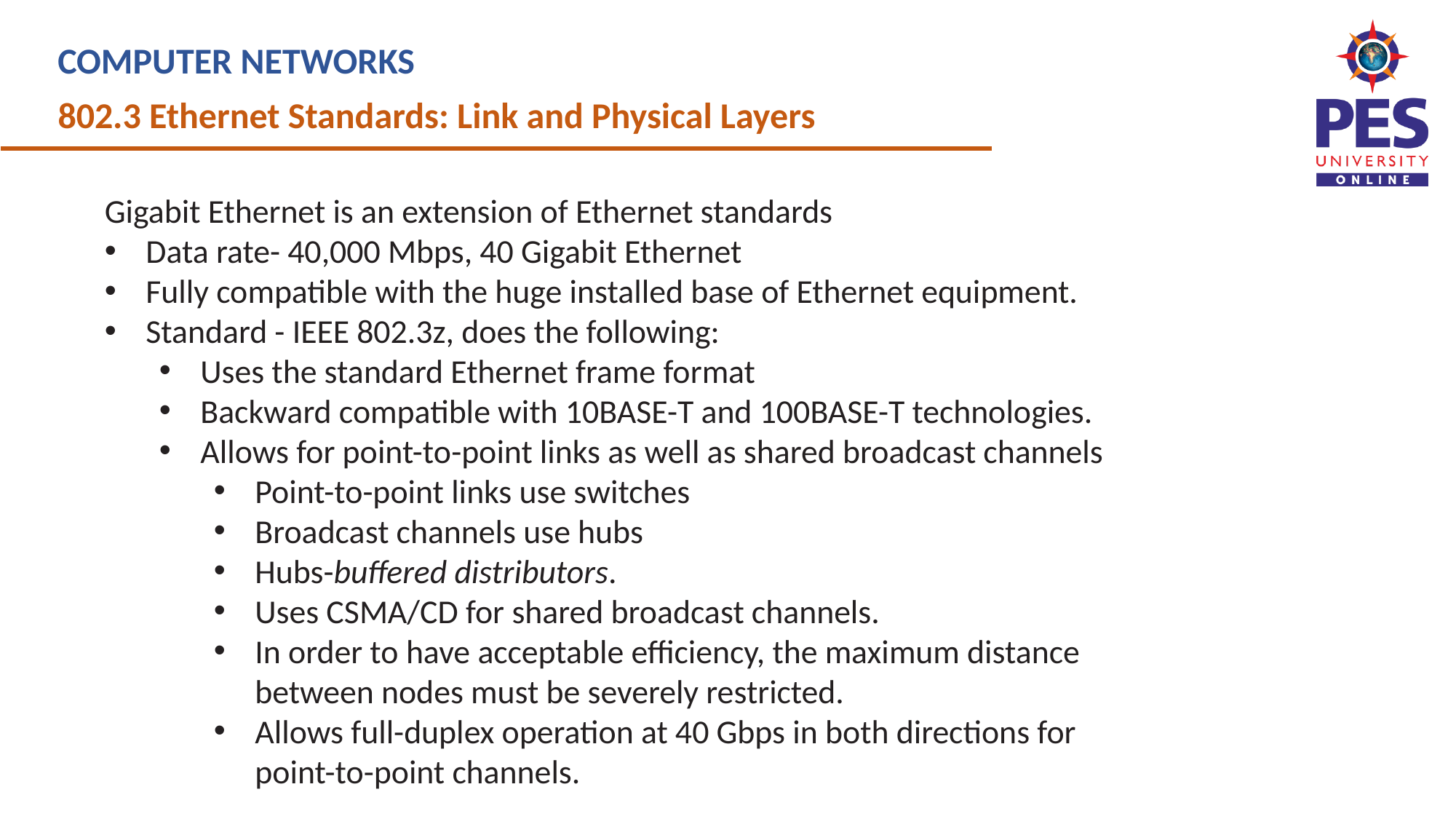

COMPUTER NETWORKS
802.3 Ethernet Standards: Link and Physical Layers
Gigabit Ethernet is an extension of Ethernet standards
Data rate- 40,000 Mbps, 40 Gigabit Ethernet
Fully compatible with the huge installed base of Ethernet equipment.
Standard - IEEE 802.3z, does the following:
Uses the standard Ethernet frame format
Backward compatible with 10BASE-T and 100BASE-T technologies.
Allows for point-to-point links as well as shared broadcast channels
Point-to-point links use switches
Broadcast channels use hubs
Hubs-buffered distributors.
Uses CSMA/CD for shared broadcast channels.
In order to have acceptable efficiency, the maximum distance between nodes must be severely restricted.
Allows full-duplex operation at 40 Gbps in both directions for point-to-point channels.